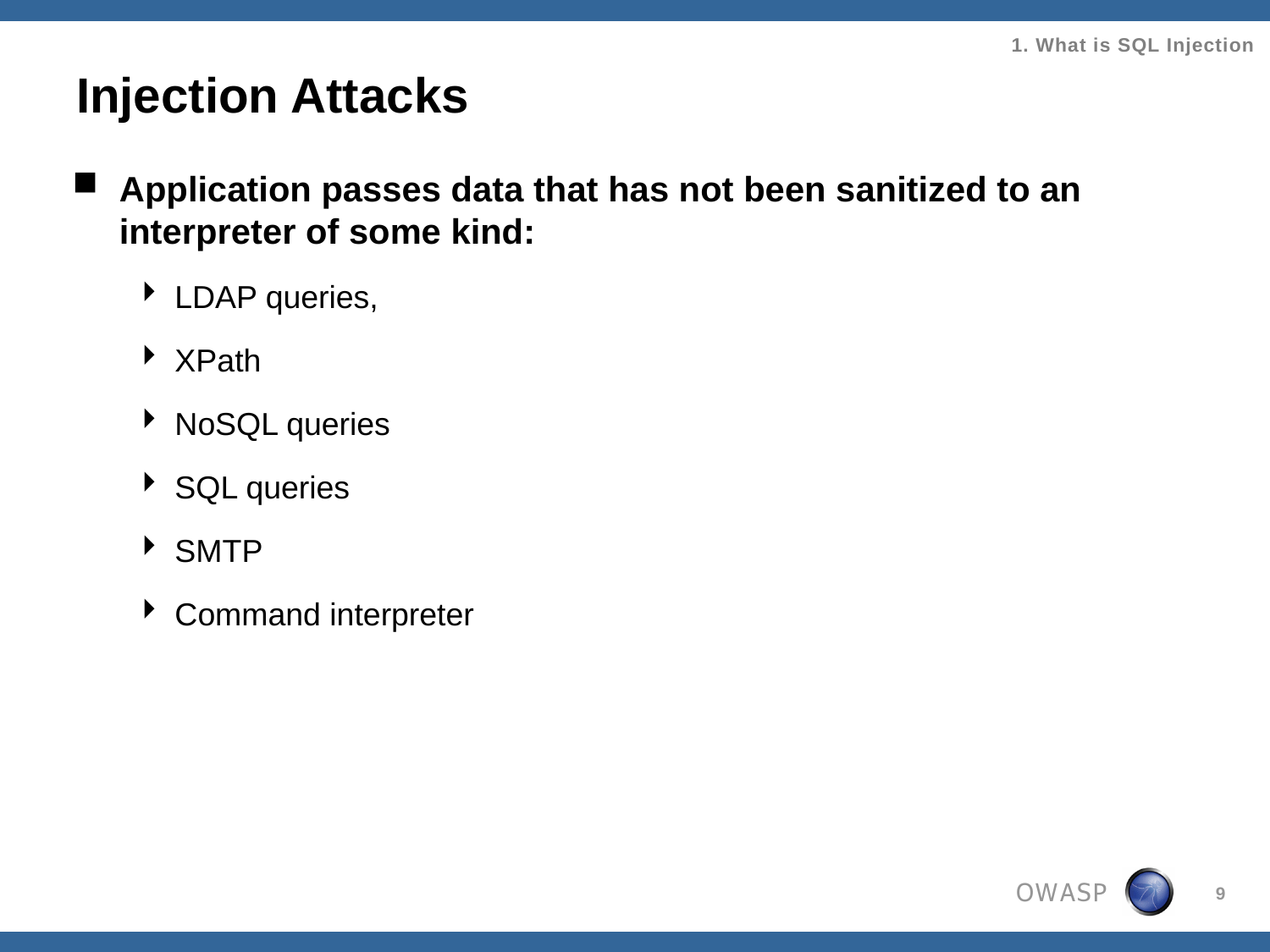

1. What is SQL Injection
# Injection Attacks
Application passes data that has not been sanitized to an interpreter of some kind:
LDAP queries,
XPath
NoSQL queries
SQL queries
SMTP
Command interpreter

9